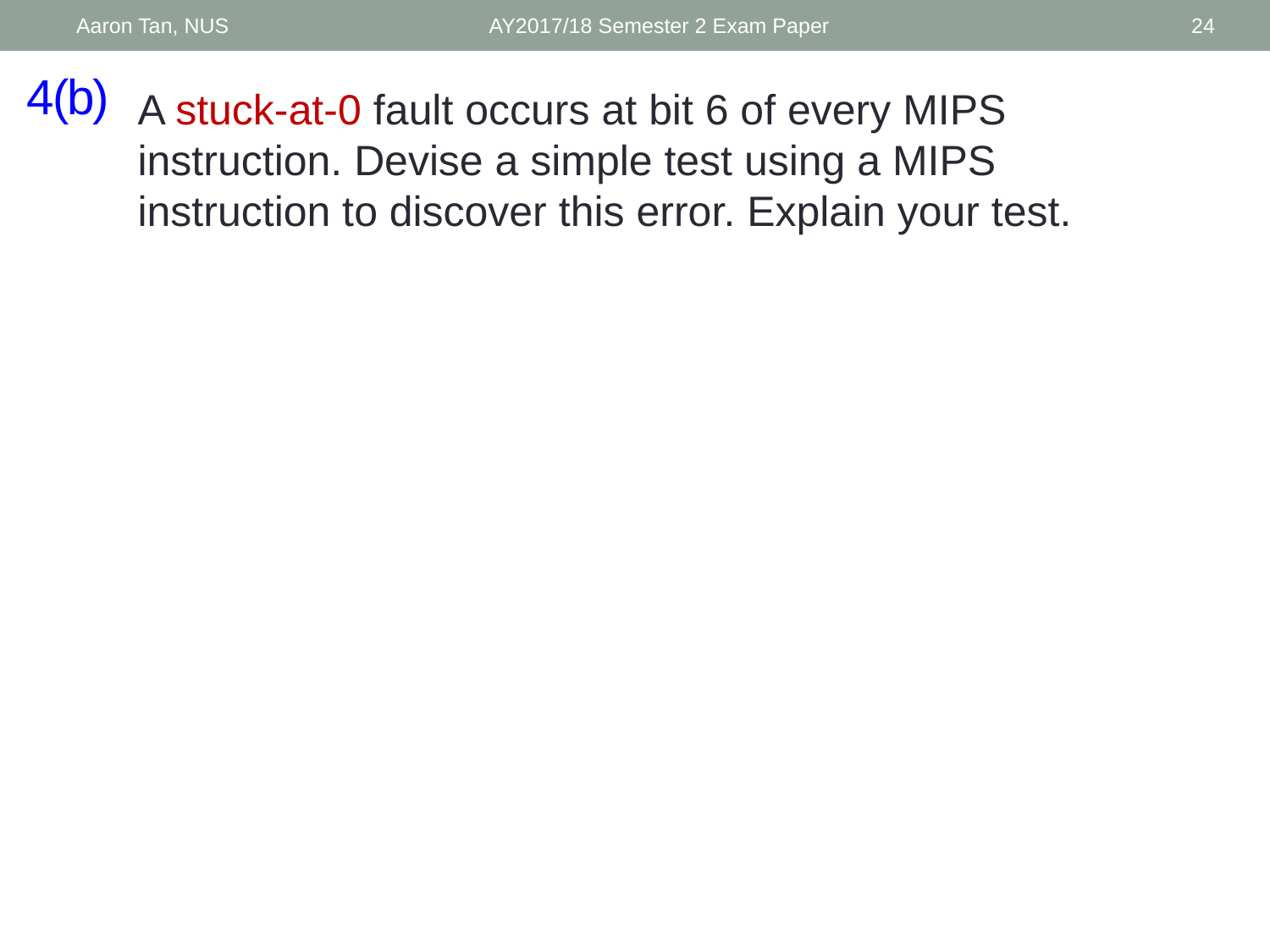

Aaron Tan, NUS
AY2017/18 Semester 2 Exam Paper
24
# 4(b)
A stuck-at-0 fault occurs at bit 6 of every MIPS instruction. Devise a simple test using a MIPS instruction to discover this error. Explain your test.